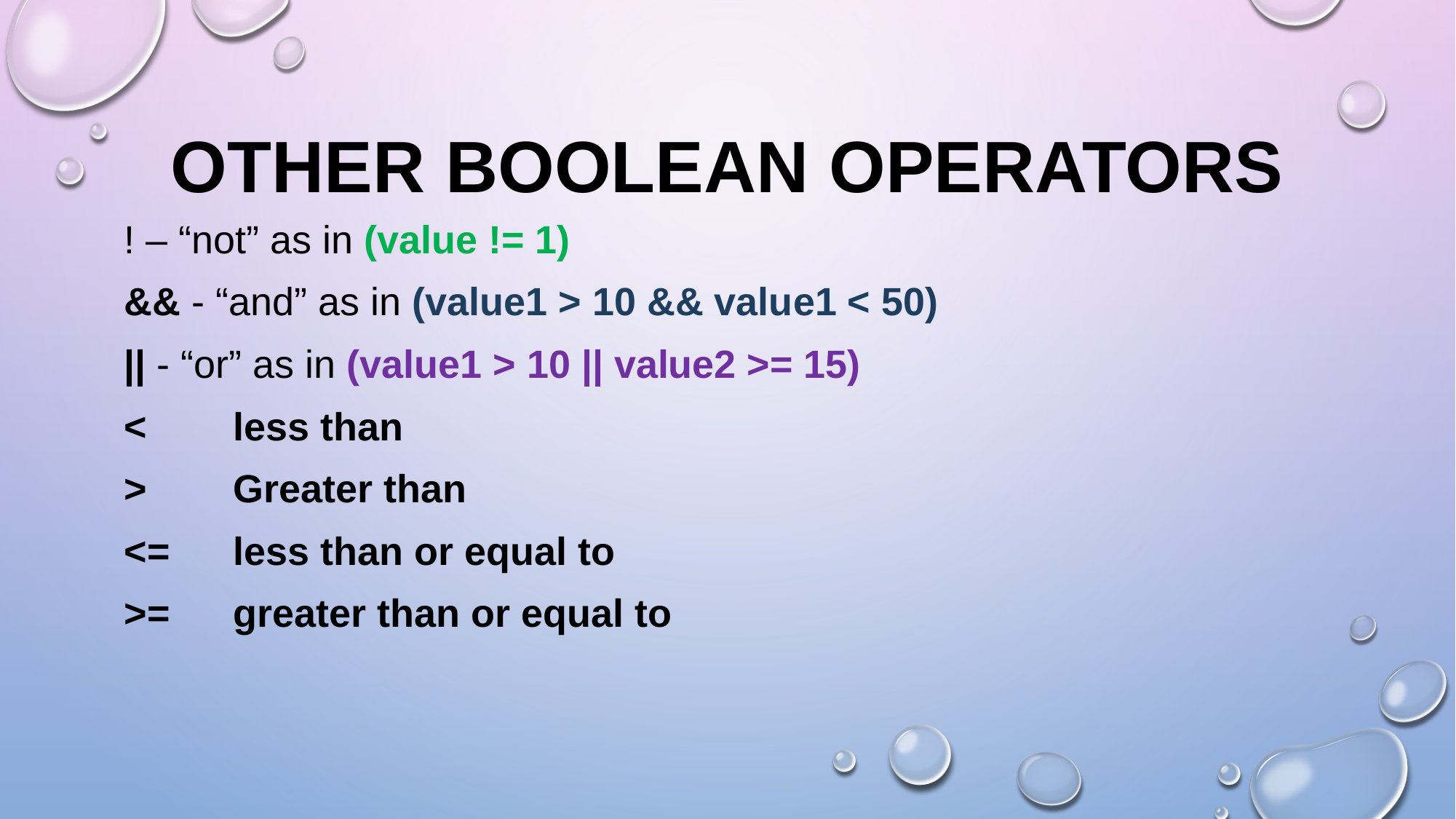

# OTHER BOOLEAN OPERATORS
! – “not” as in (value != 1)
&& - “and” as in (value1 > 10 && value1 < 50)
|| - “or” as in (value1 > 10 || value2 >= 15)
< 	less than
>	Greater than
<=	less than or equal to
>=	greater than or equal to